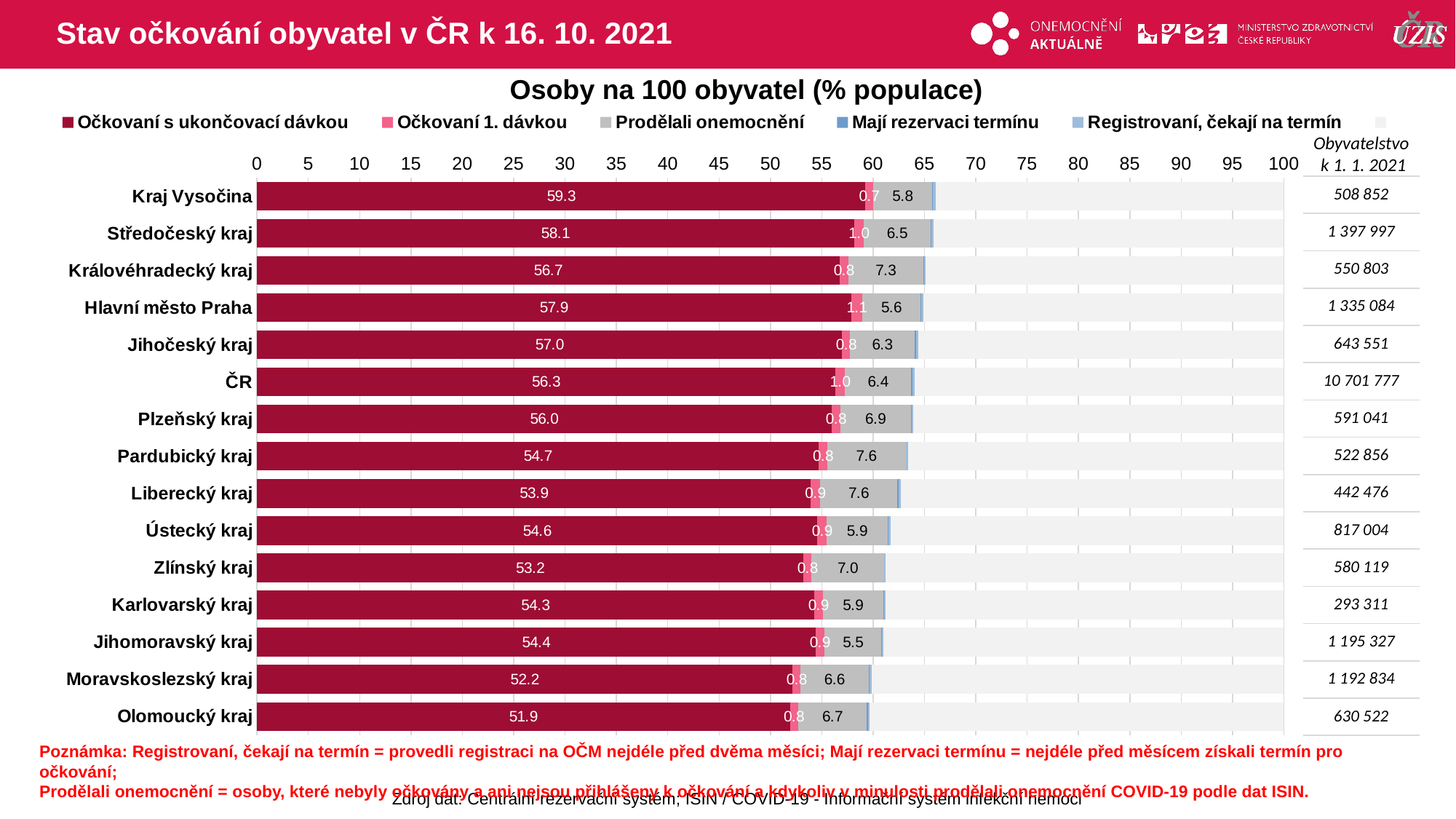

# Stav očkování obyvatel v ČR k 16. 10. 2021
Osoby na 100 obyvatel (% populace)

### Chart

| Category | Očkovaní s ukončovací dávkou | Očkovaní 1. dávkou | Prodělali onemocnění | Mají rezervaci termínu | Registrovaní, čekají na termín |   |
|---|---|---|---|---|---|---|
| Kraj Vysočina | 59.256719 | 0.7385252 | 5.7557011 | 0.085487 | 0.2476162 | 33.915952 |
| Středočeský kraj | 58.135604 | 0.9752525 | 6.4665375 | 0.123534 | 0.21859847 | 34.0804737 |
| Královéhradecký kraj | 56.7436997 | 0.8387754 | 7.3220371 | 0.064088 | 0.17283856 | 34.858561 |
| Hlavní město Praha | 57.8618274 | 1.0932645 | 5.649682 | 0.092054 | 0.16358521 | 35.1395867 |
| Jihočeský kraj | 56.9962598 | 0.7697914 | 6.2723856 | 0.11825 | 0.26649015 | 35.576823 |
| ČR | 56.308714 | 0.9529819 | 6.4391456 | 0.114476 | 0.23440967 | 35.9502726 |
| Plzeňský kraj | 55.9619383 | 0.8474877 | 6.8541776 | 0.076644 | 0.19778662 | 36.0619652 |
| Pardubický kraj | 54.7114311 | 0.8199198 | 7.6351806 | 0.055847 | 0.19929005 | 36.5783313 |
| Liberecký kraj | 53.9405527 | 0.8664877 | 7.5723881 | 0.090626 | 0.19571683 | 37.3342283 |
| Ústecký kraj | 54.5859017 | 0.9078291 | 5.8969112 | 0.113953 | 0.21848118 | 38.276924 |
| Zlínský kraj | 53.2077039 | 0.8091443 | 7.0178705 | 0.064642 | 0.11945825 | 38.7811811 |
| Karlovarský kraj | 54.2516305 | 0.8509739 | 5.8978354 | 0.053868 | 0.19024176 | 38.7554507 |
| Jihomoravský kraj | 54.3950735 | 0.8757436 | 5.539823 | 0.077385 | 0.13084286 | 38.9811324 |
| Moravskoslezský kraj | 52.1672756 | 0.7747096 | 6.6176014 | 0.109739 | 0.18082986 | 40.1498448 |
| Olomoucký kraj | 51.8996958 | 0.7777683 | 6.7084099 | 0.091511 | 0.17033506 | 40.3522795 |
Obyvatelstvo
k 1. 1. 2021
| 508 852 |
| --- |
| 1 397 997 |
| 550 803 |
| 1 335 084 |
| 643 551 |
| 10 701 777 |
| 591 041 |
| 522 856 |
| 442 476 |
| 817 004 |
| 580 119 |
| 293 311 |
| 1 195 327 |
| 1 192 834 |
| 630 522 |
Poznámka: Registrovaní, čekají na termín = provedli registraci na OČM nejdéle před dvěma měsíci; Mají rezervaci termínu = nejdéle před měsícem získali termín pro očkování;
Prodělali onemocnění = osoby, které nebyly očkovány a ani nejsou přihlášeny k očkování a kdykoliv v minulosti prodělali onemocnění COVID-19 podle dat ISIN.
Zdroj dat: Centrální rezervační systém; ISIN / COVID-19 - Informační systém infekční nemoci